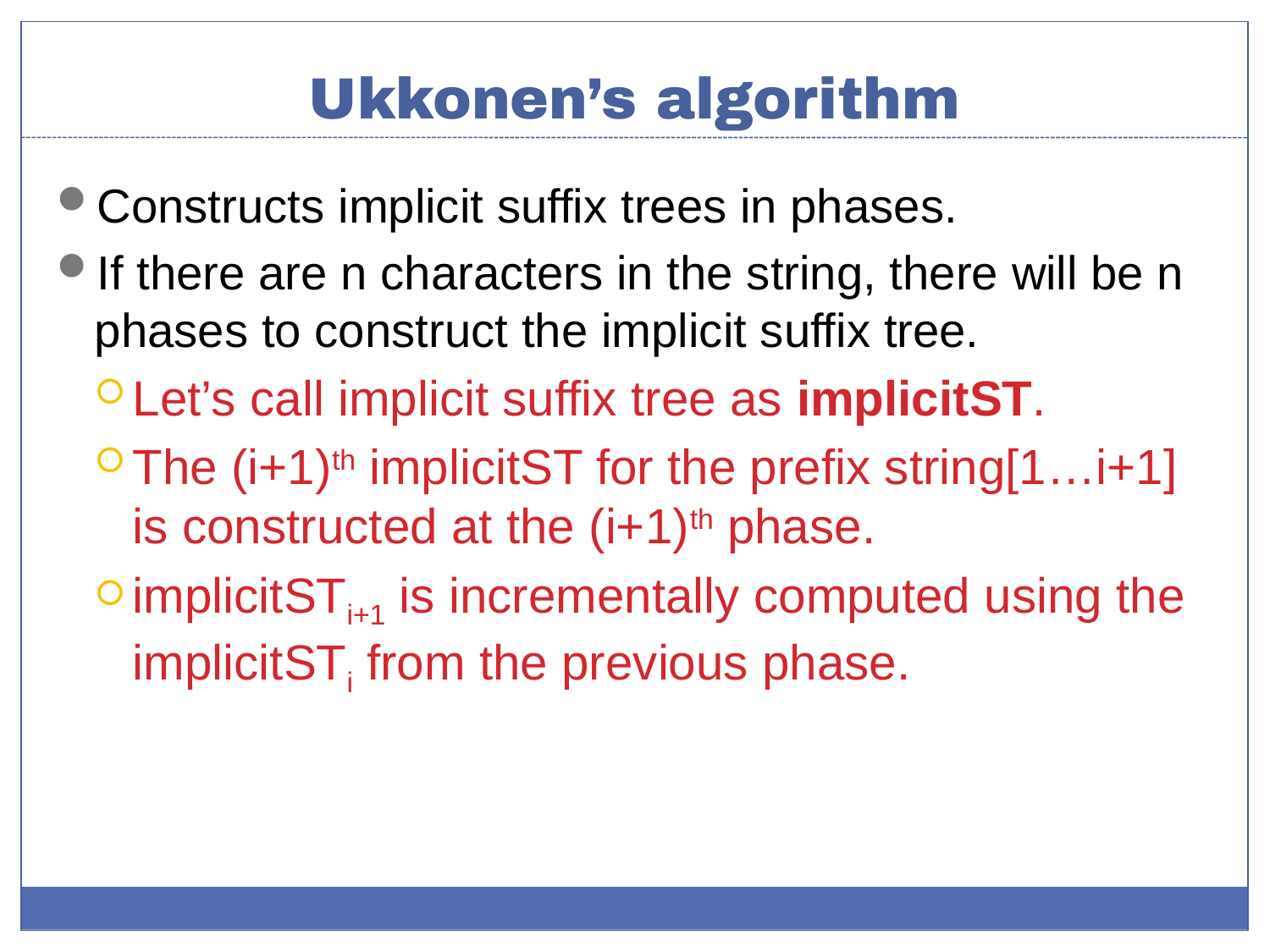

# Ukkonen’s algorithm
Constructs implicit suffix trees in phases.
If there are n characters in the string, there will be n phases to construct the implicit suffix tree.
Let’s call implicit suffix tree as implicitST.
The (i+1)th implicitST for the prefix string[1…i+1] is constructed at the (i+1)th phase.
implicitSTi+1 is incrementally computed using the implicitSTi from the previous phase.